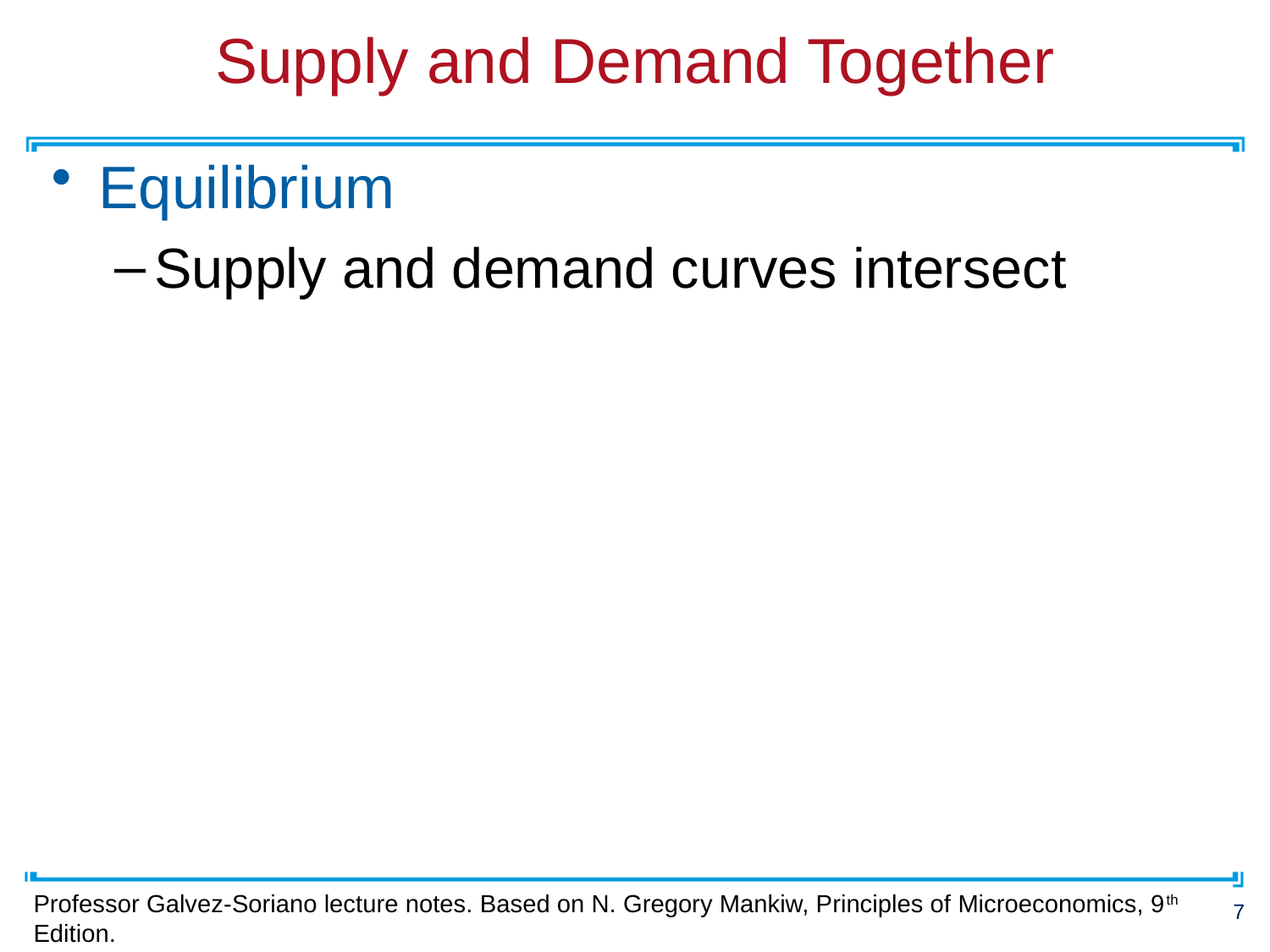

# Supply and Demand Together
Equilibrium
Supply and demand curves intersect
Professor Galvez-Soriano lecture notes. Based on N. Gregory Mankiw, Principles of Microeconomics, 9th Edition.
27